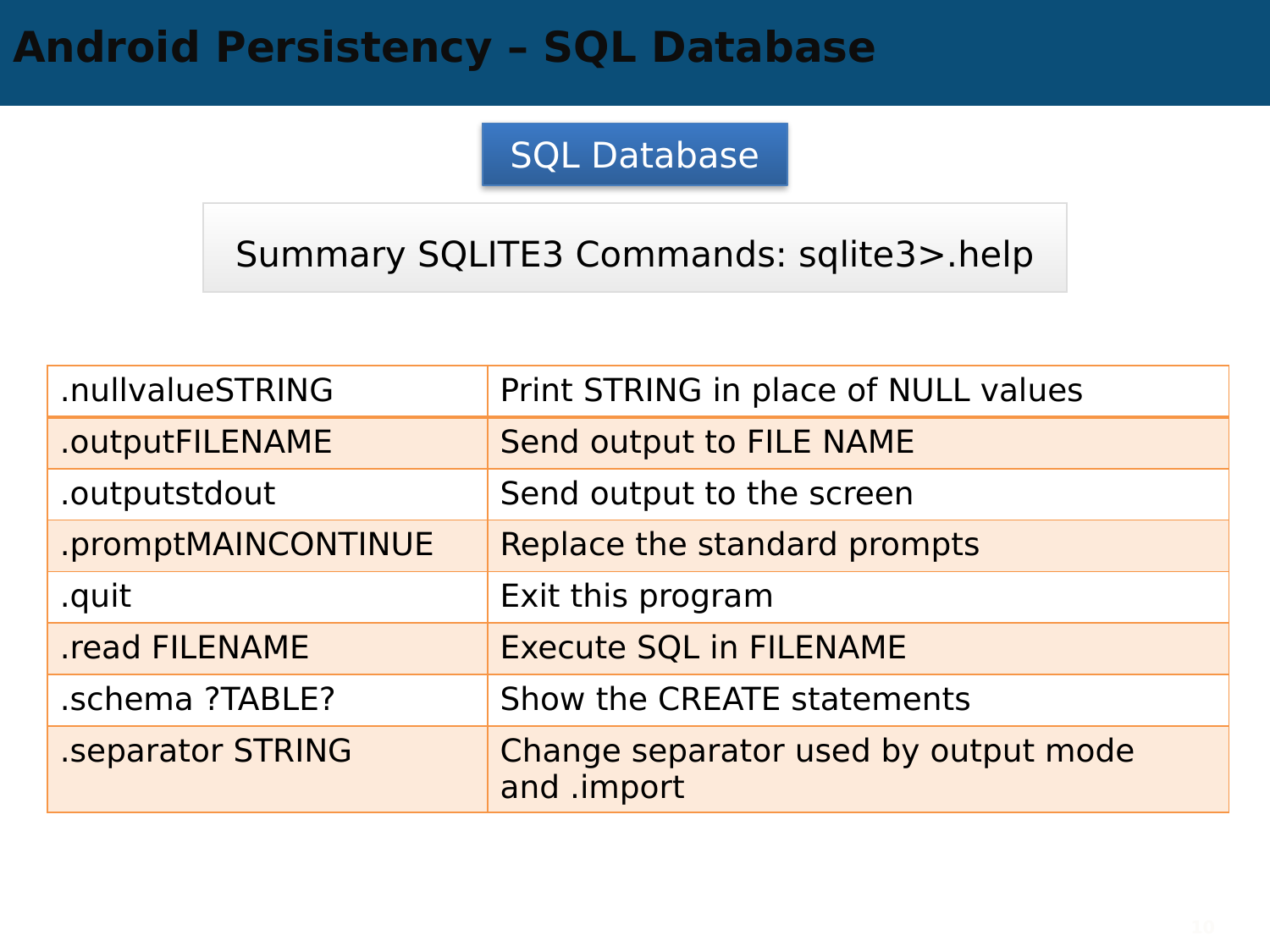

# Android Persistency – SQL Database
SQL Database
Summary SQLITE3 Commands: sqlite3>.help
| .nullvalueSTRING | Print STRING in place of NULL values |
| --- | --- |
| .outputFILENAME | Send output to FILE NAME |
| .outputstdout | Send output to the screen |
| .promptMAINCONTINUE | Replace the standard prompts |
| .quit | Exit this program |
| .read FILENAME | Execute SQL in FILENAME |
| .schema ?TABLE? | Show the CREATE statements |
| .separator STRING | Change separator used by output mode and .import |